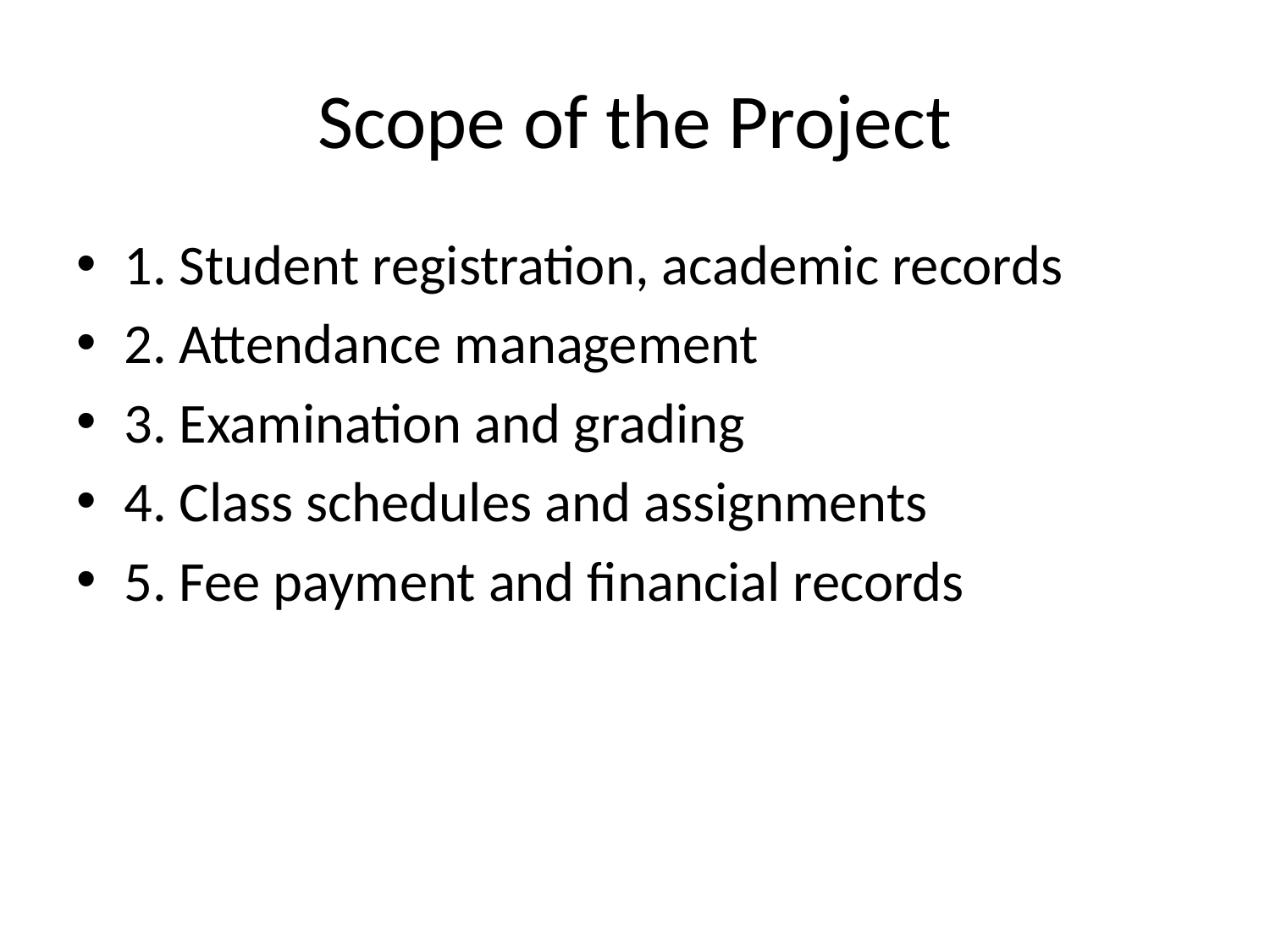

# Scope of the Project
1. Student registration, academic records
2. Attendance management
3. Examination and grading
4. Class schedules and assignments
5. Fee payment and financial records